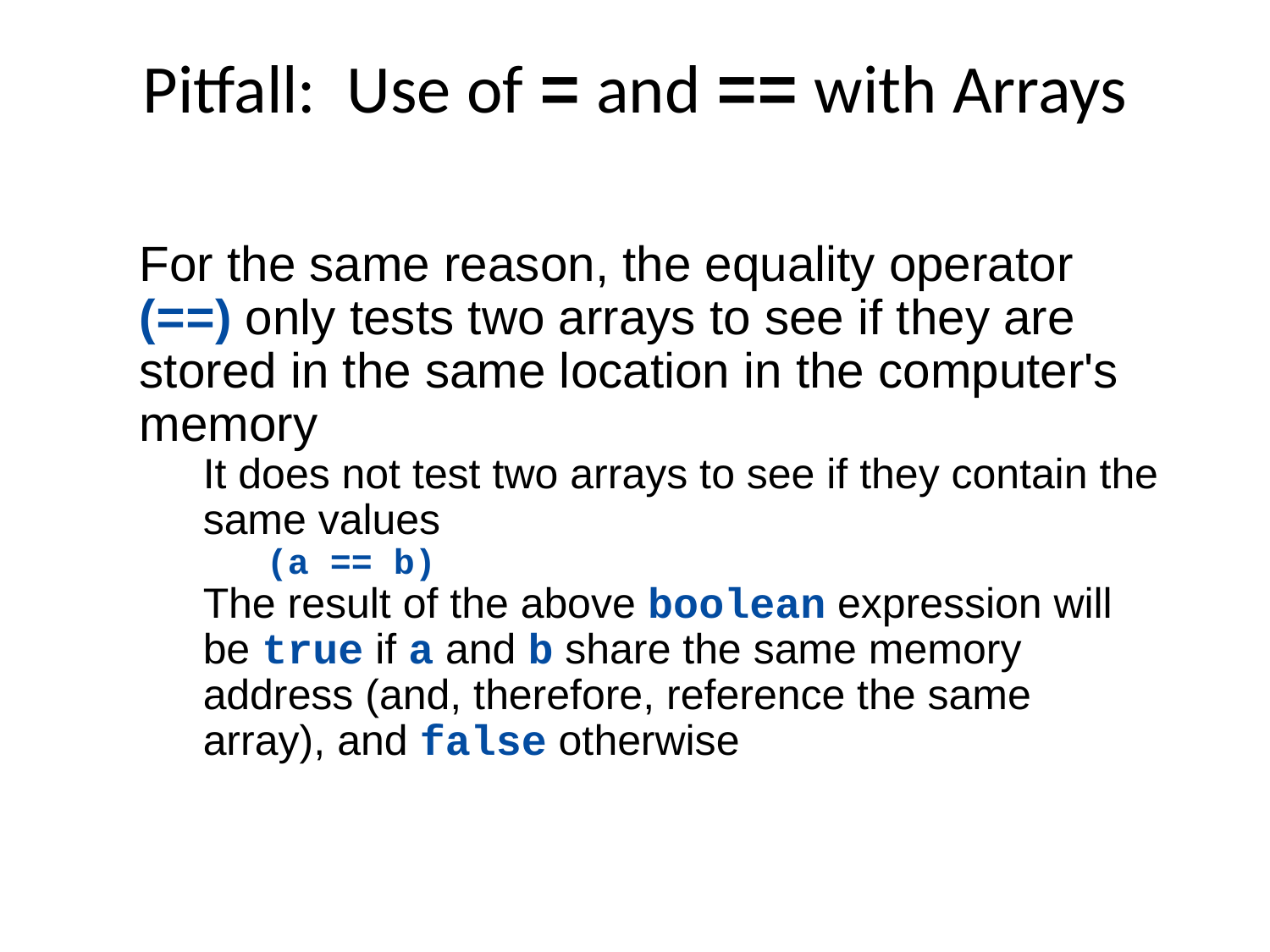

Pitfall:  Use of = and == with Arrays
For the same reason, the equality operator (==) only tests two arrays to see if they are stored in the same location in the computer's memory
It does not test two arrays to see if they contain the same values
(a == b)
The result of the above boolean expression will be true if a and b share the same memory address (and, therefore, reference the same array), and false otherwise